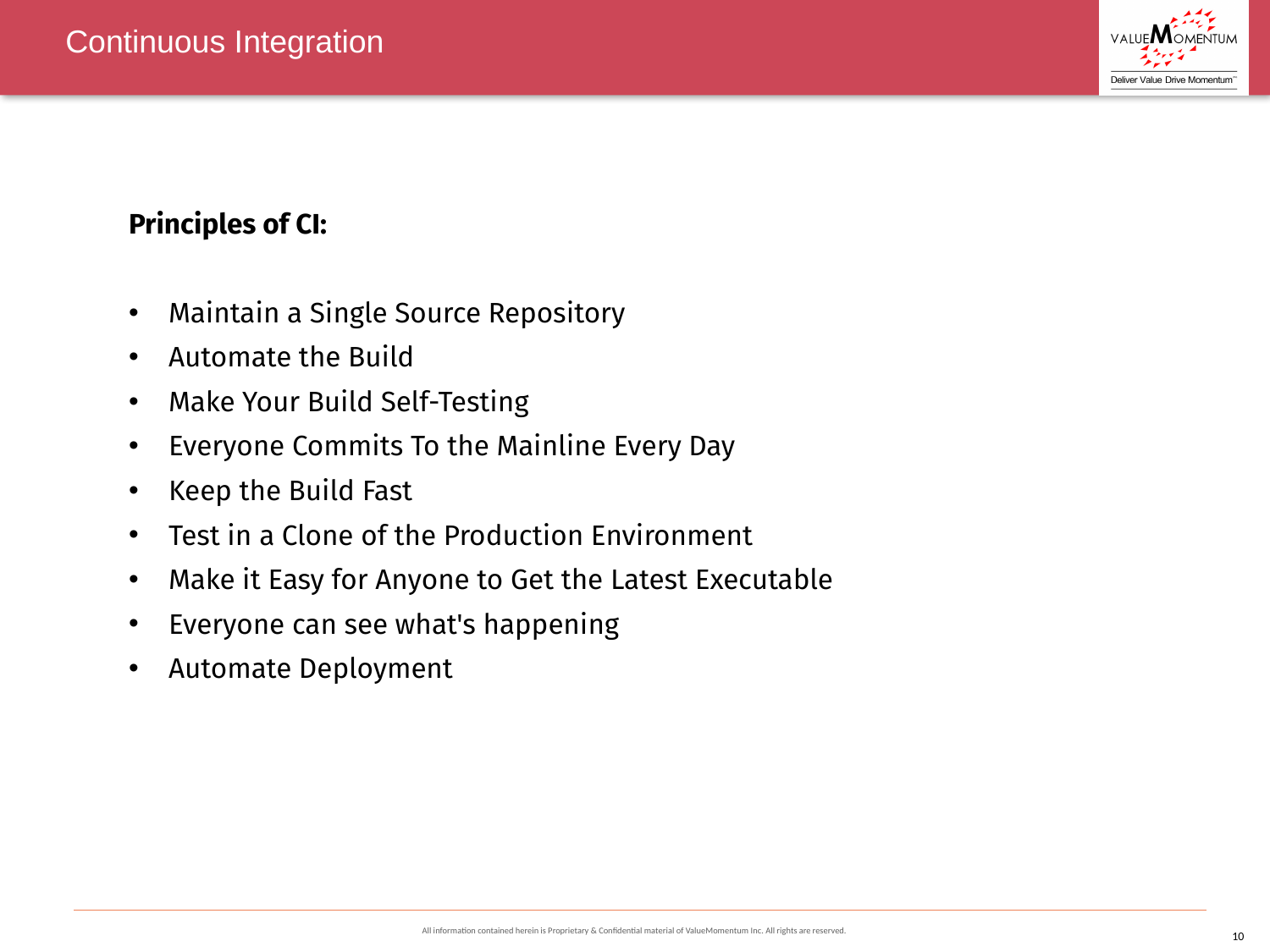

Continuous Integration

Principles of CI:

Maintain a Single Source Repository
Automate the Build
Make Your Build Self-Testing
Everyone Commits To the Mainline Every Day
Keep the Build Fast
Test in a Clone of the Production Environment
Make it Easy for Anyone to Get the Latest Executable
Everyone can see what's happening
Automate Deployment